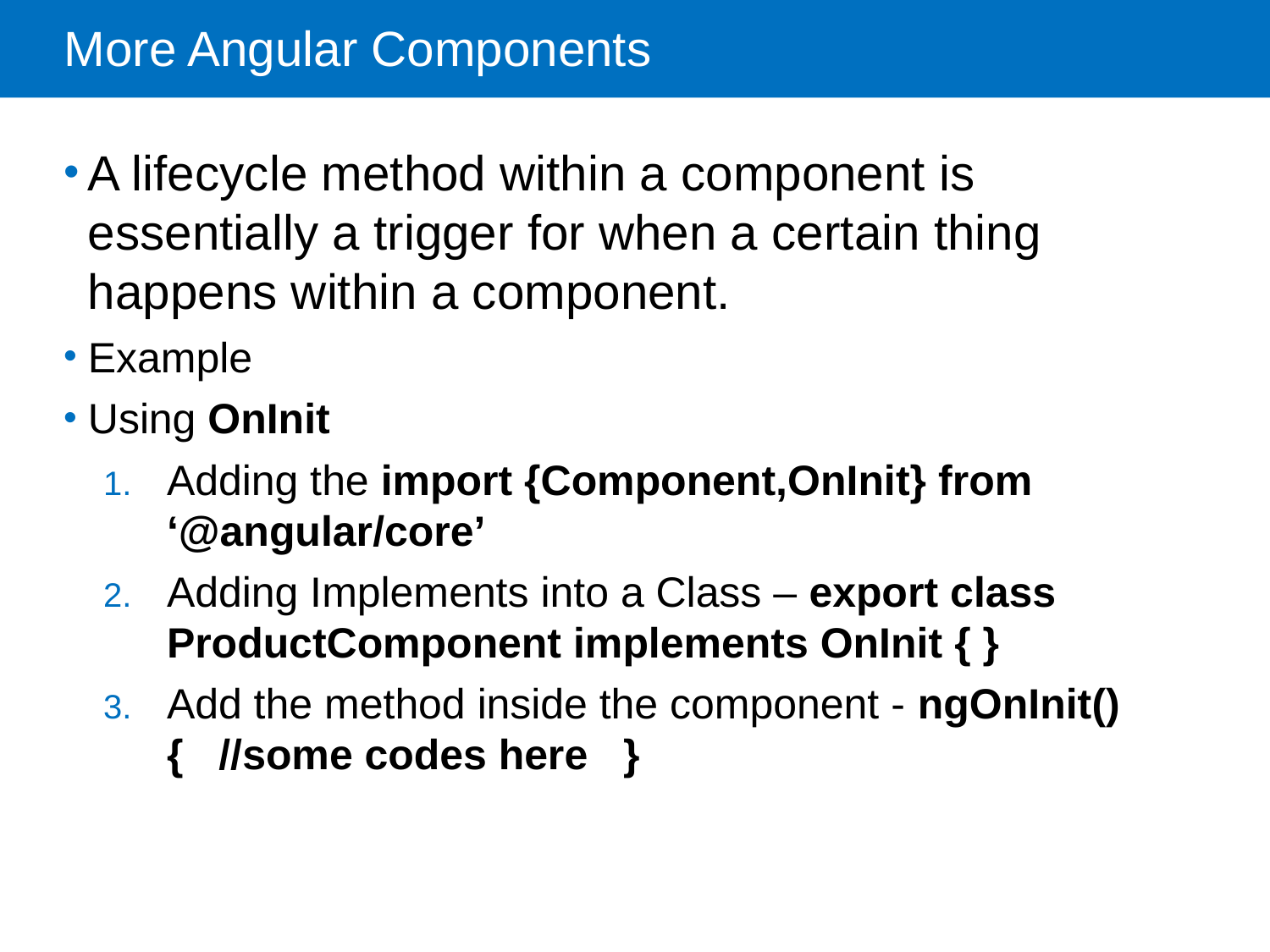

# More Angular Components
A lifecycle method within a component is essentially a trigger for when a certain thing happens within a component.
Example
Using OnInit
Adding the import {Component,OnInit} from ‘@angular/core’
Adding Implements into a Class – export class ProductComponent implements OnInit { }
Add the method inside the component - ngOnInit(){   //some codes here   }